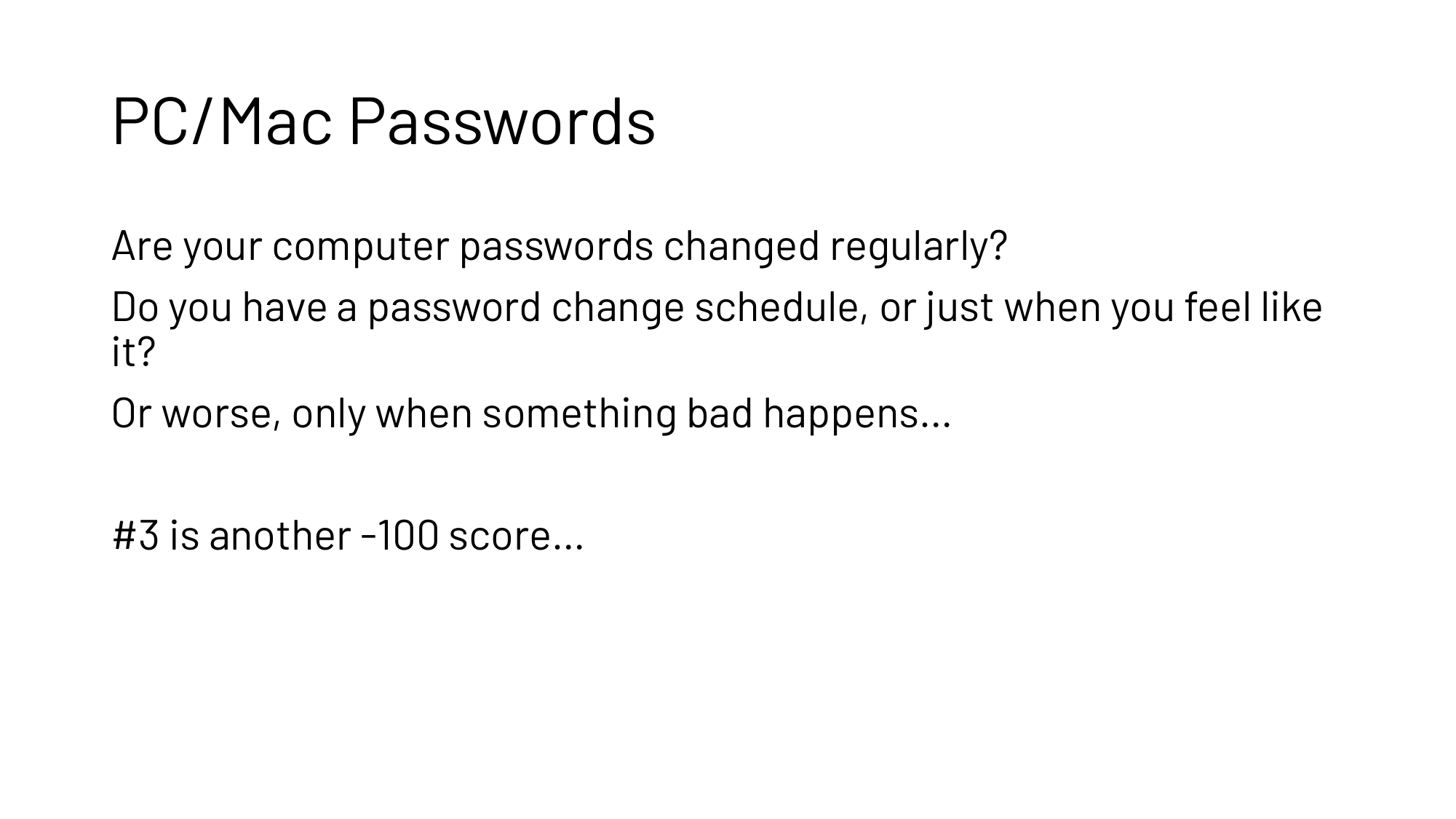

# PC/Mac Passwords
Are your computer passwords changed regularly?
Do you have a password change schedule, or just when you feel like it?
Or worse, only when something bad happens…

#3 is another -100 score…